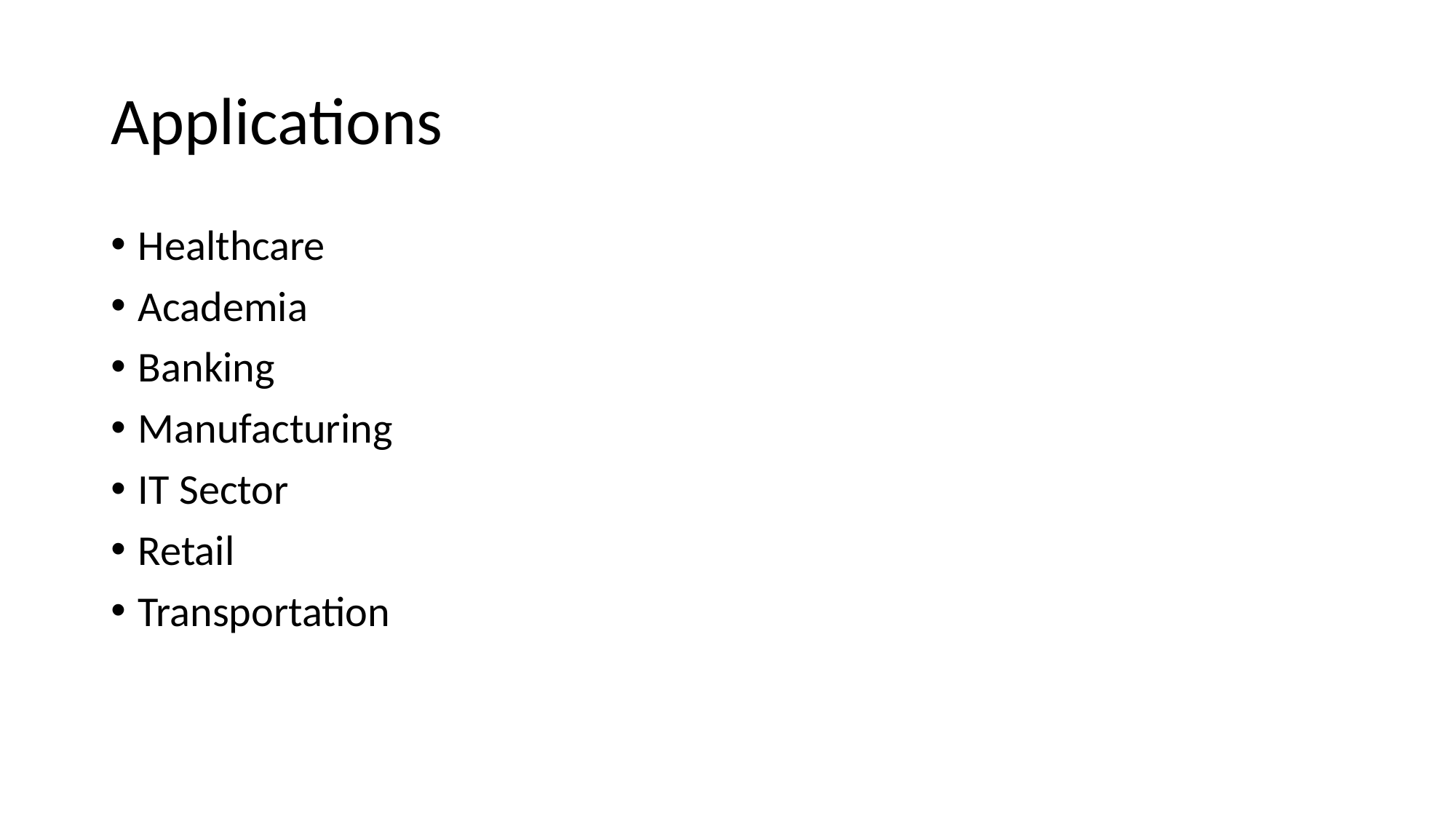

# Applications
Healthcare
Academia
Banking
Manufacturing
IT Sector
Retail
Transportation